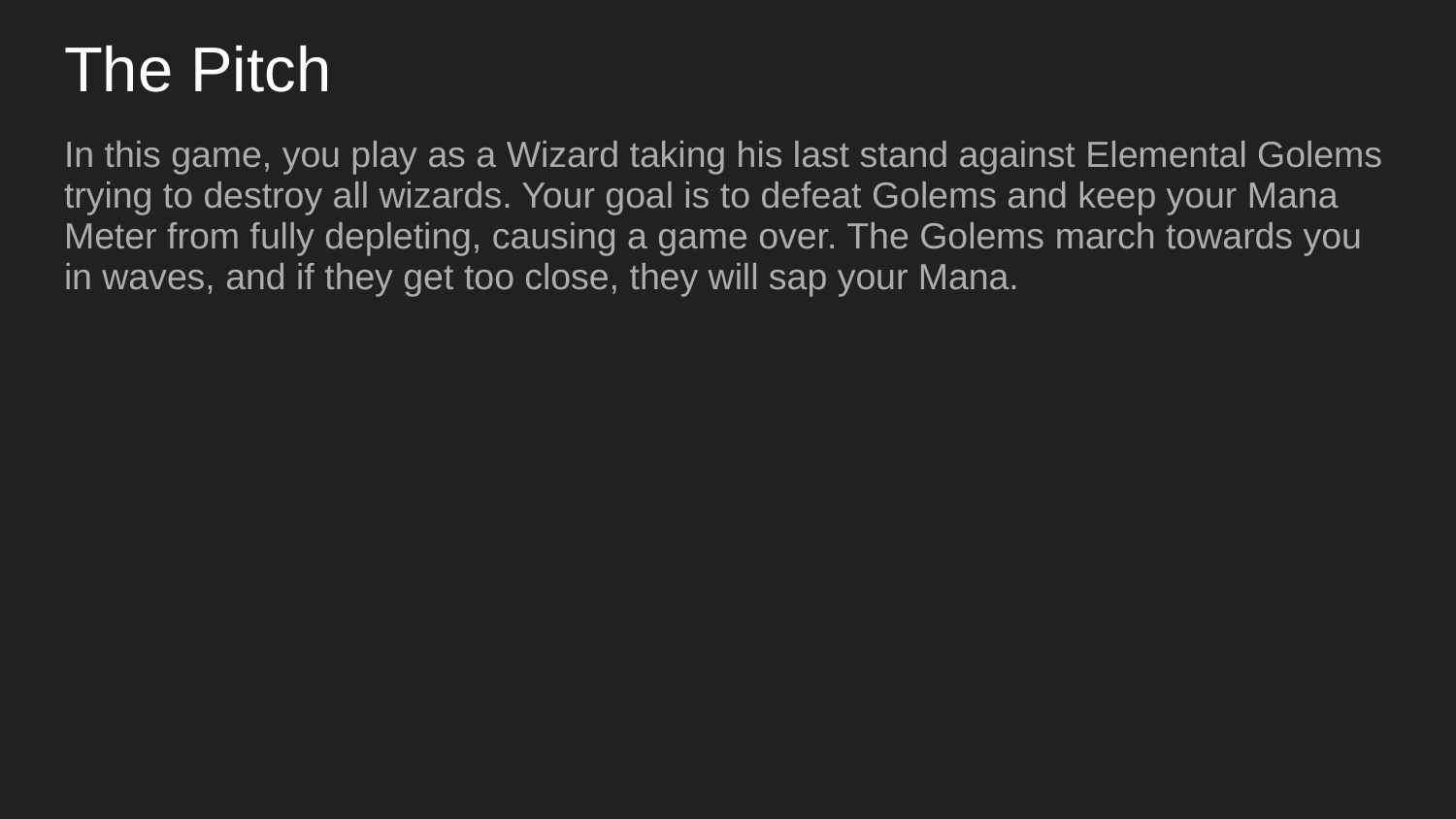

# The Pitch
In this game, you play as a Wizard taking his last stand against Elemental Golems trying to destroy all wizards. Your goal is to defeat Golems and keep your Mana  Meter from fully depleting, causing a game over. The Golems march towards you in waves, and if they get too close, they will sap your Mana.